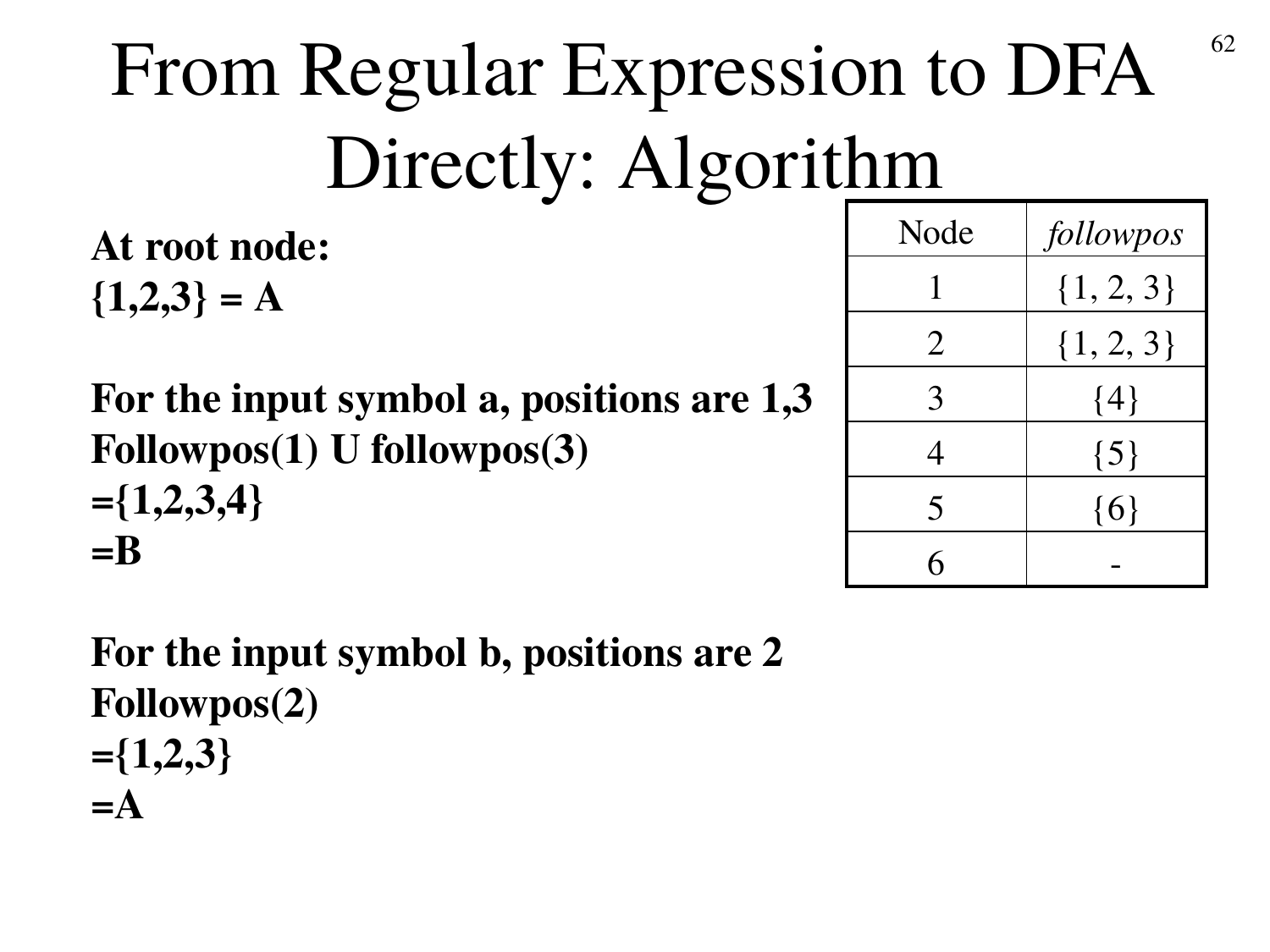

62
# From Regular Expression to DFA Directly: Algorithm
| Node | followpos |
| --- | --- |
| 1 | {1, 2, 3} |
| 2 | {1, 2, 3} |
| 3 | {4} |
| 4 | {5} |
| 5 | {6} |
| 6 | - |
At root node:
{1,2,3} = A

For the input symbol a, positions are 1,3
Followpos(1) U followpos(3)
={1,2,3,4}
=B

For the input symbol b, positions are 2
Followpos(2)
={1,2,3}
=A